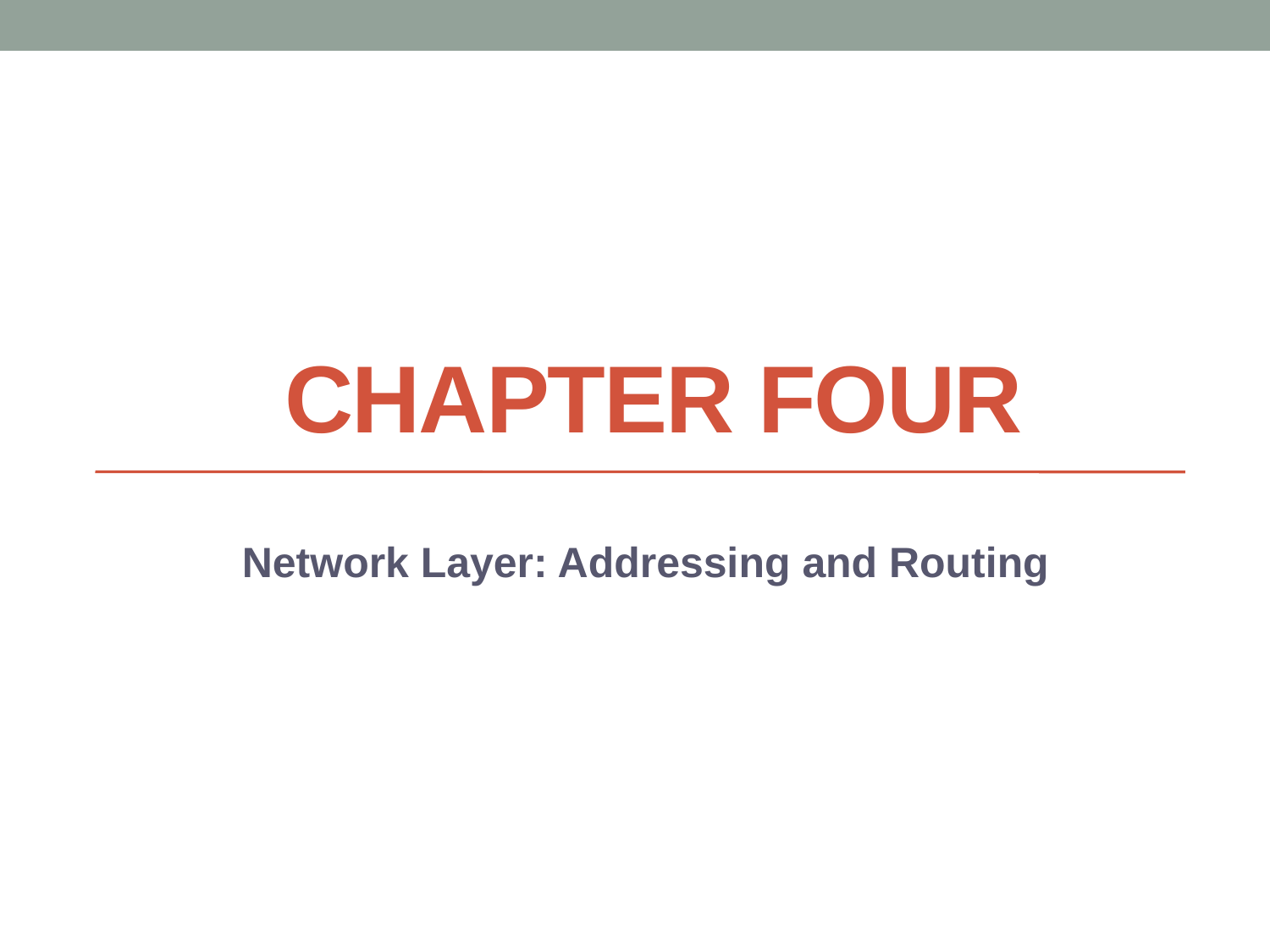

# Chapter Four
Network Layer: Addressing and Routing